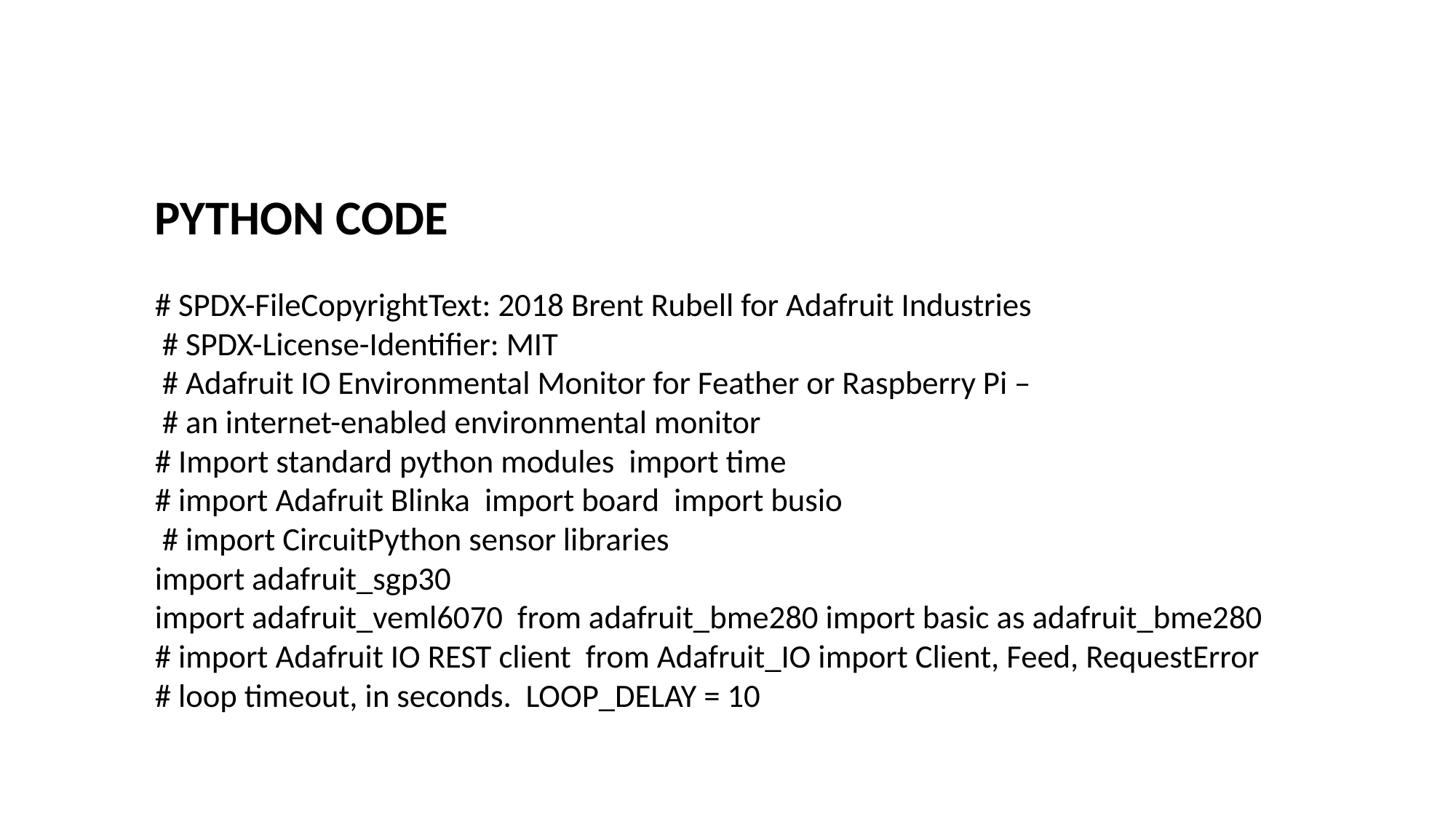

PYTHON CODE

# SPDX-FileCopyrightText: 2018 Brent Rubell for Adafruit Industries
 # SPDX-License-Identifier: MIT
 # Adafruit IO Environmental Monitor for Feather or Raspberry Pi –
 # an internet-enabled environmental monitor
# Import standard python modules  import time
# import Adafruit Blinka  import board  import busio
 # import CircuitPython sensor libraries
import adafruit_sgp30
import adafruit_veml6070  from adafruit_bme280 import basic as adafruit_bme280
# import Adafruit IO REST client  from Adafruit_IO import Client, Feed, RequestError    # loop timeout, in seconds.  LOOP_DELAY = 10
#